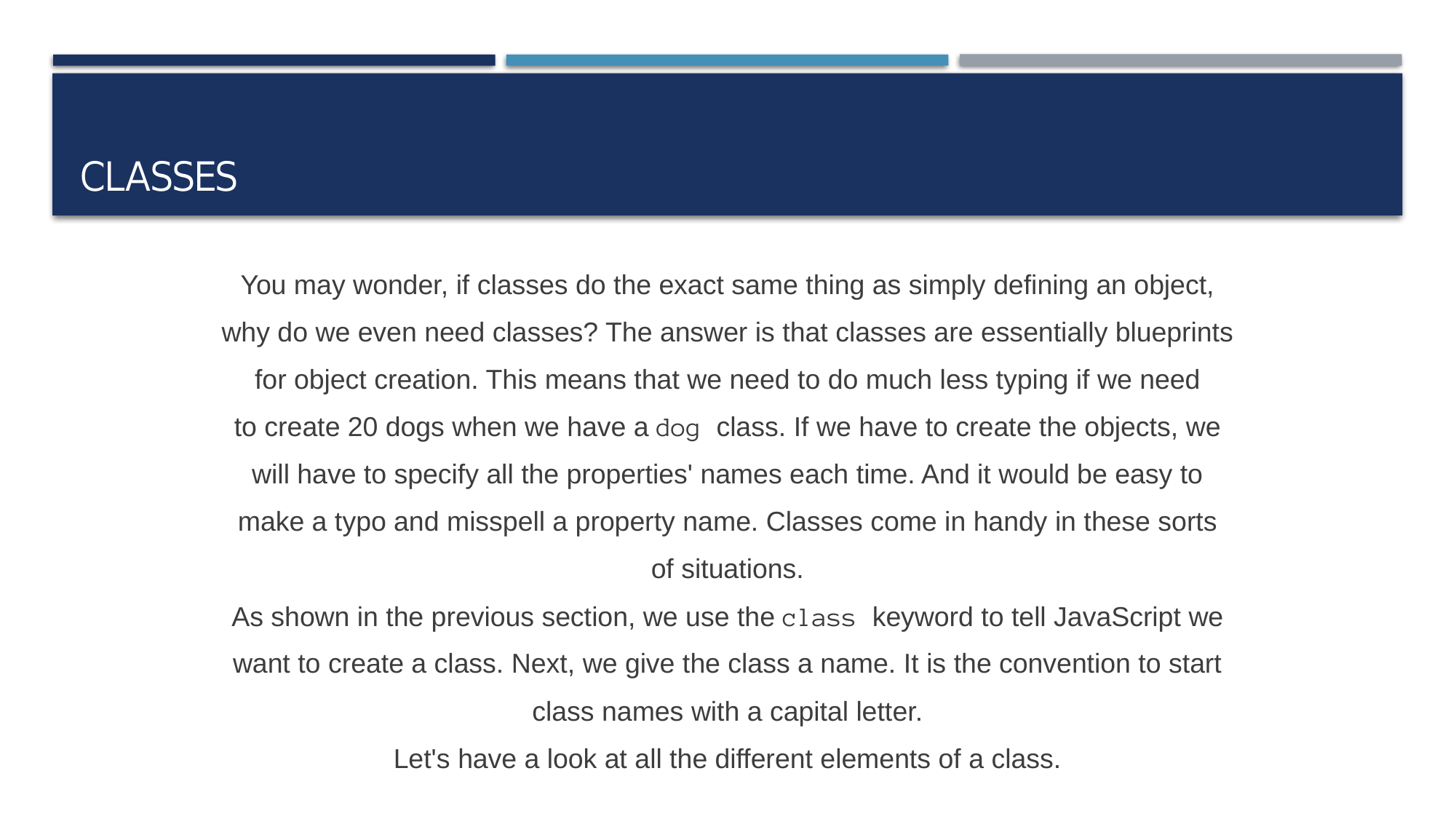

# Classes
You may wonder, if classes do the exact same thing as simply defining an object,
why do we even need classes? The answer is that classes are essentially blueprints
for object creation. This means that we need to do much less typing if we need
to create 20 dogs when we have a dog class. If we have to create the objects, we
will have to specify all the properties' names each time. And it would be easy to
make a typo and misspell a property name. Classes come in handy in these sorts
of situations.
As shown in the previous section, we use the class keyword to tell JavaScript we
want to create a class. Next, we give the class a name. It is the convention to start
class names with a capital letter.
Let's have a look at all the different elements of a class.